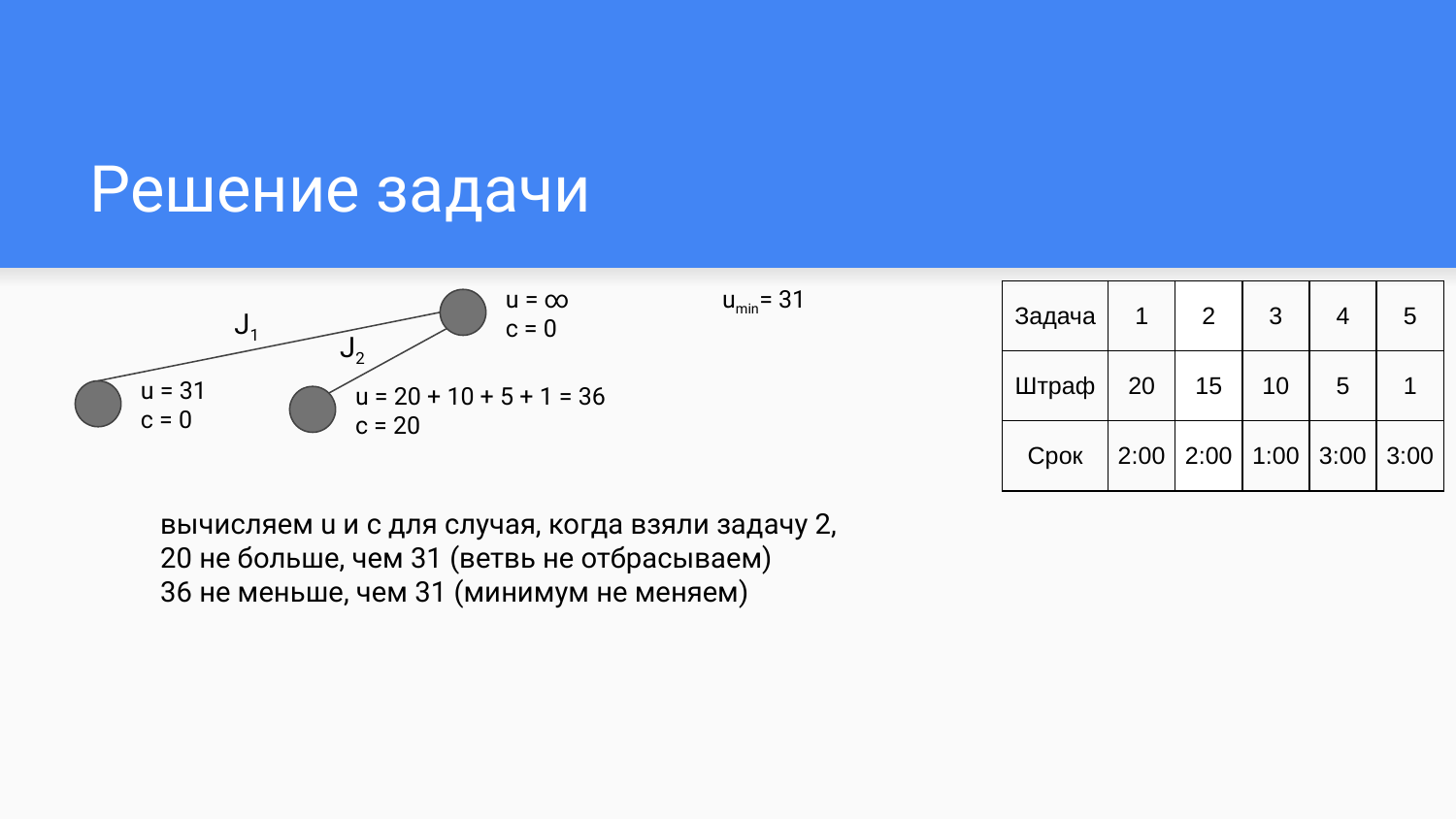

# Решение задачи
u = ∞
с = 0
umin= 31
| Задача | 1 | 2 | 3 | 4 | 5 |
| --- | --- | --- | --- | --- | --- |
| Штраф | 20 | 15 | 10 | 5 | 1 |
| Срок | 2:00 | 2:00 | 1:00 | 3:00 | 3:00 |

J1
J2
u = 31
с = 0
u = 20 + 10 + 5 + 1 = 36
с = 20

вычисляем u и c для случая, когда взяли задачу 2,
20 не больше, чем 31 (ветвь не отбрасываем)
36 не меньше, чем 31 (минимум не меняем)